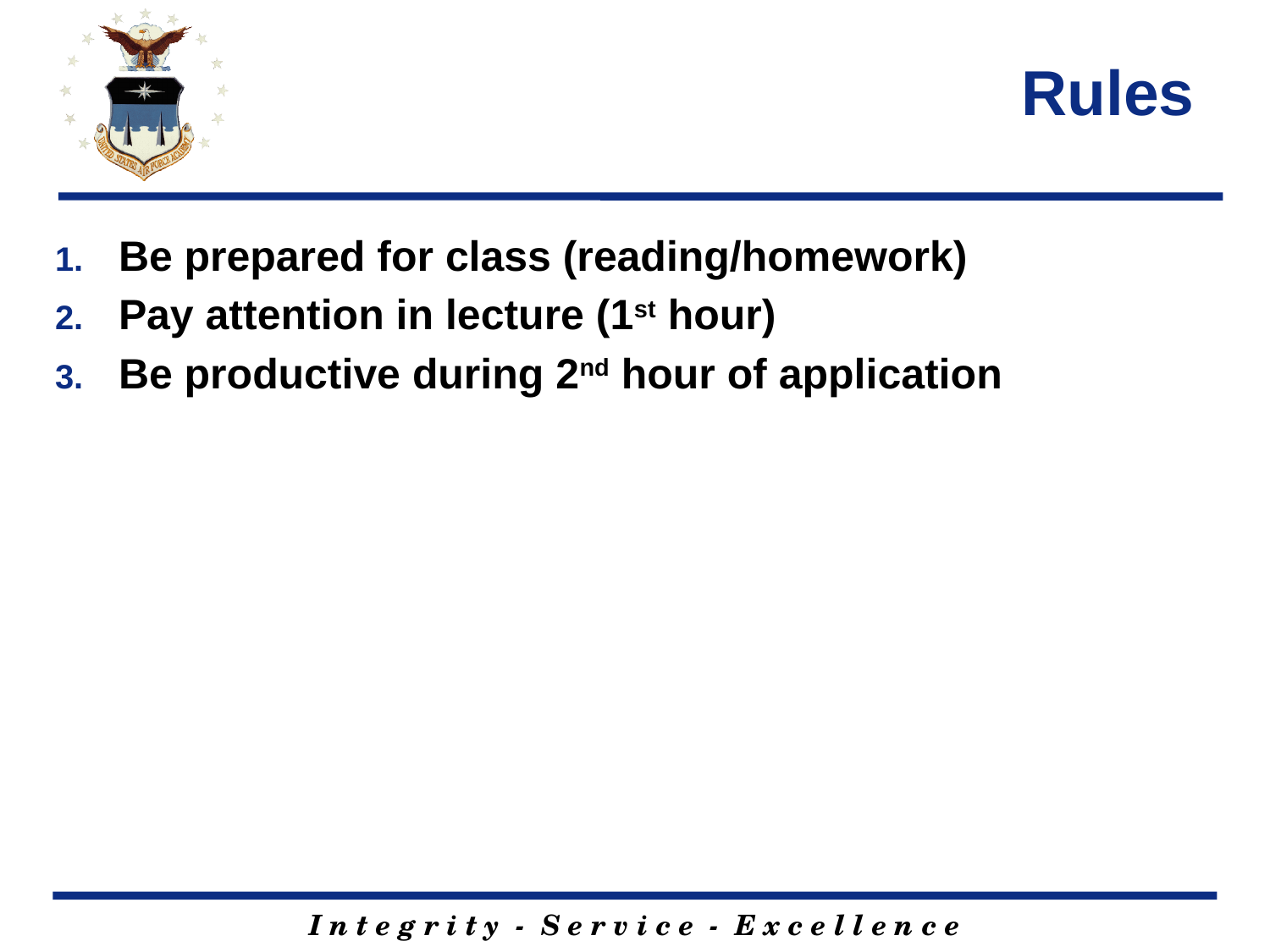

# Rules
Be prepared for class (reading/homework)
Pay attention in lecture (1st hour)
Be productive during 2nd hour of application

14